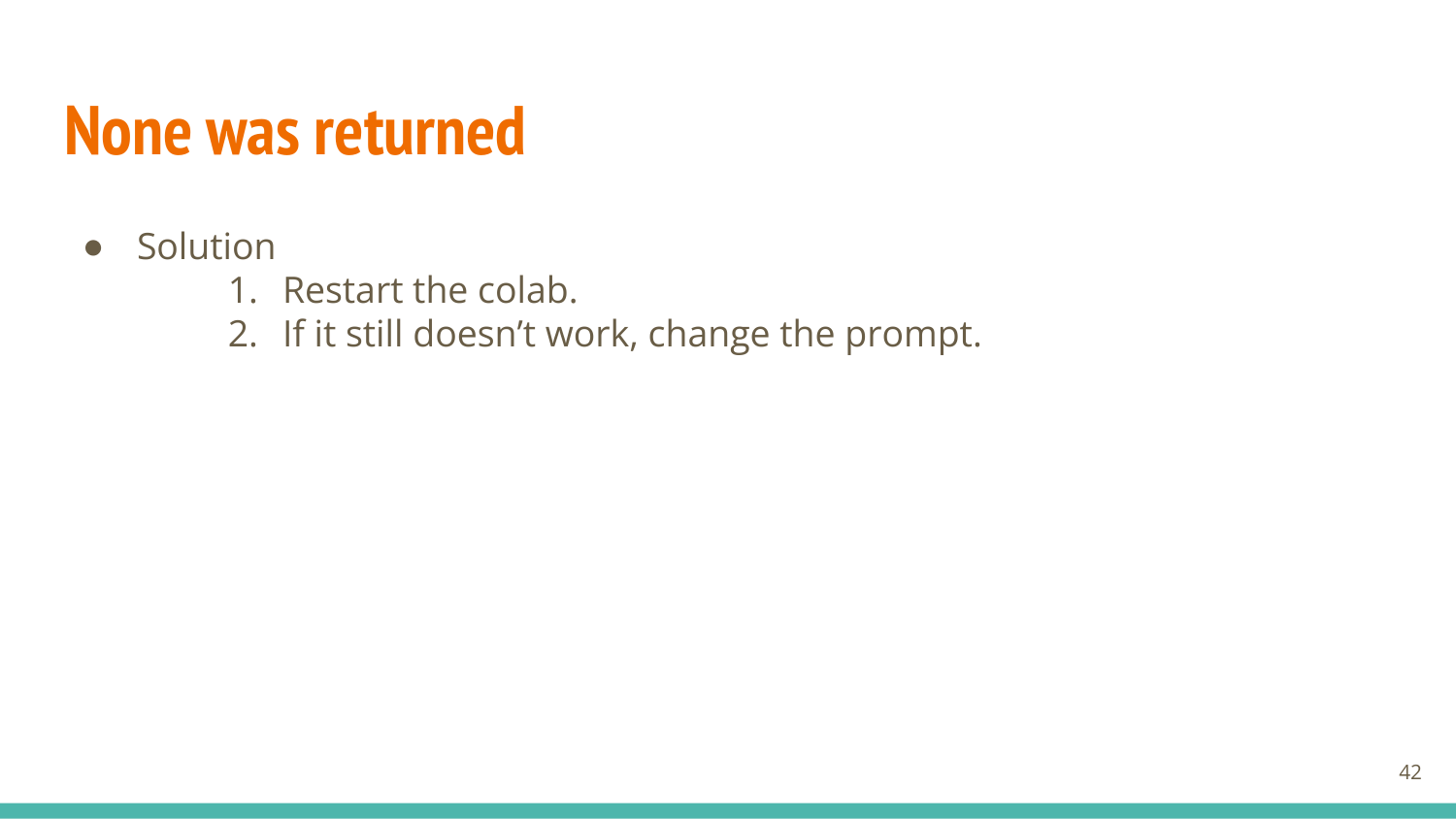

# None was returned

Solution
Restart the colab.
If it still doesn’t work, change the prompt.

42